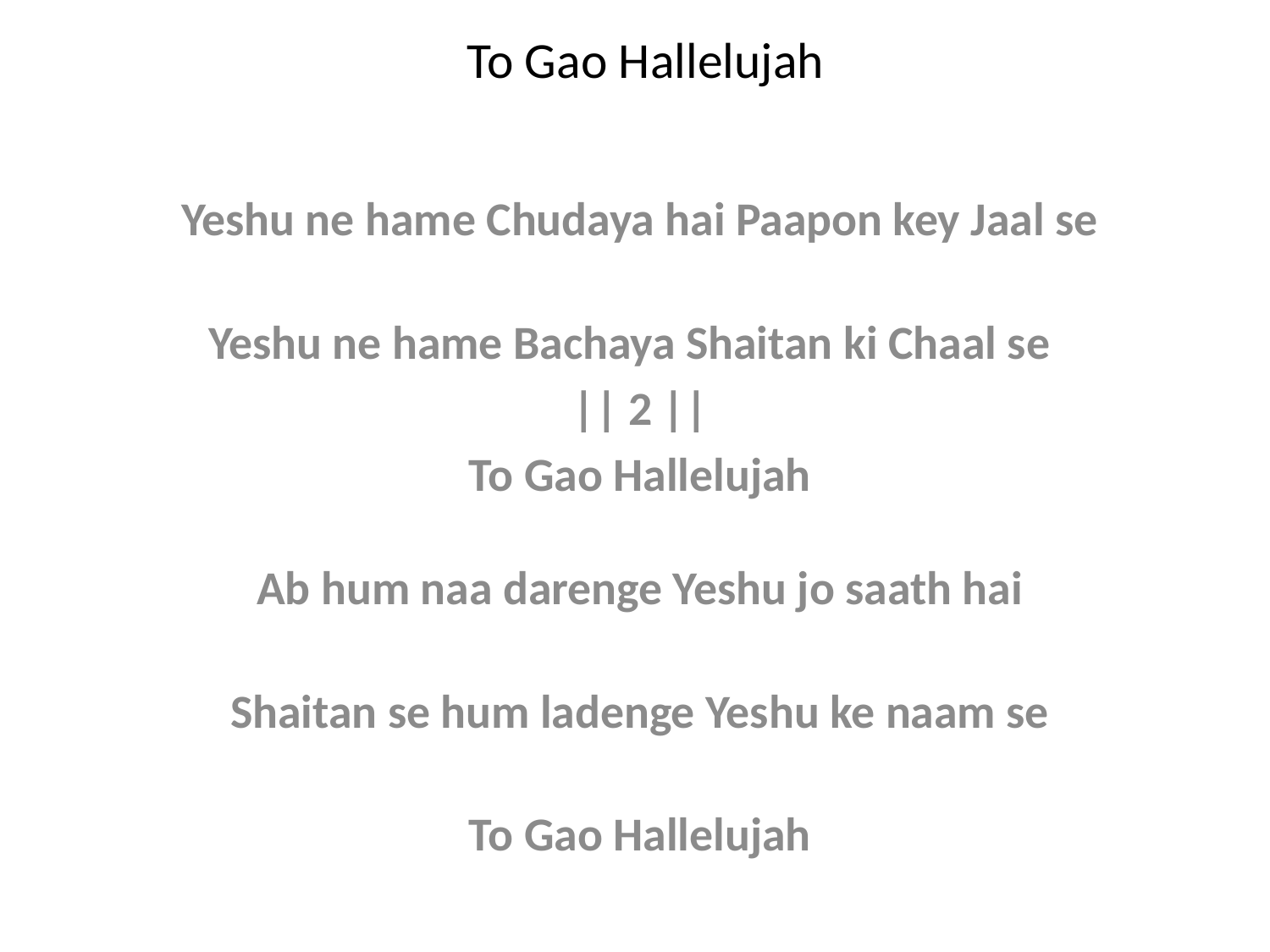

# To Gao Hallelujah

Yeshu ne hame Chudaya hai Paapon key Jaal se
Yeshu ne hame Bachaya Shaitan ki Chaal se
|| 2 ||
To Gao Hallelujah
Ab hum naa darenge Yeshu jo saath hai
Shaitan se hum ladenge Yeshu ke naam se
To Gao Hallelujah